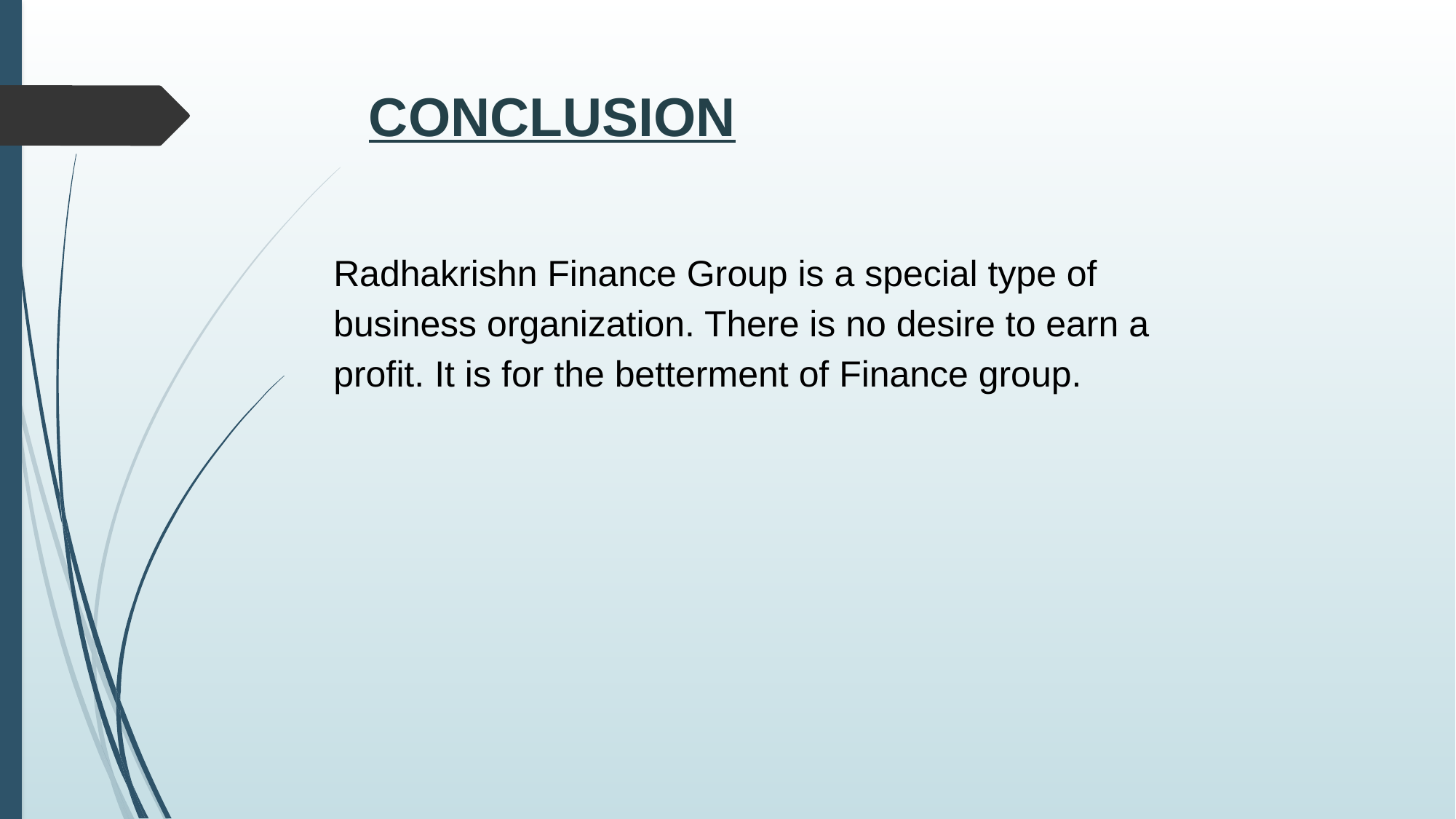

CONCLUSION

Radhakrishn Finance Group is a special type of business organization. There is no desire to earn a profit. It is for the betterment of Finance group.